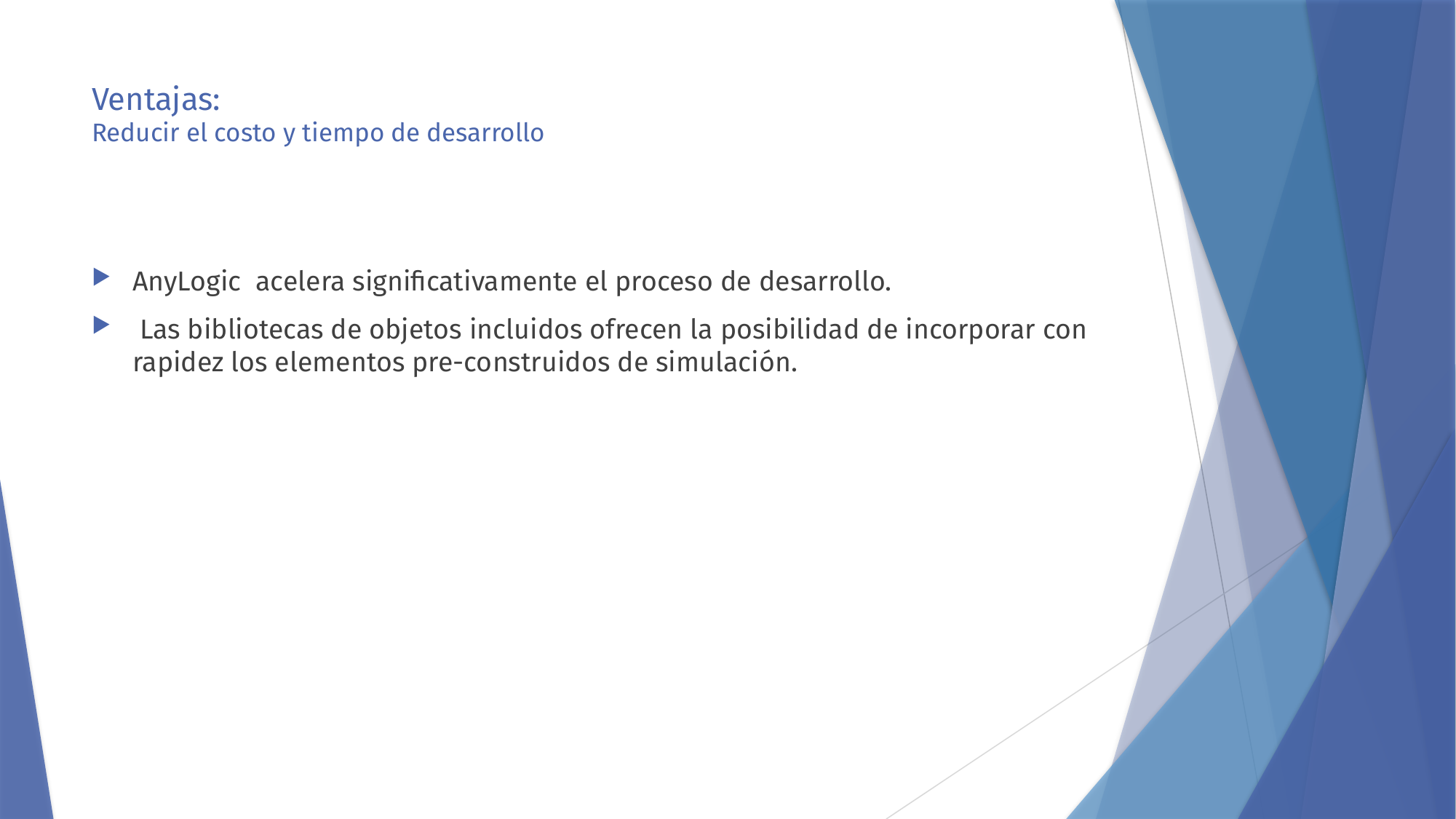

# Ventajas: Reducir el costo y tiempo de desarrollo
AnyLogic  acelera significativamente el proceso de desarrollo.
 Las bibliotecas de objetos incluidos ofrecen la posibilidad de incorporar con rapidez los elementos pre-construidos de simulación.